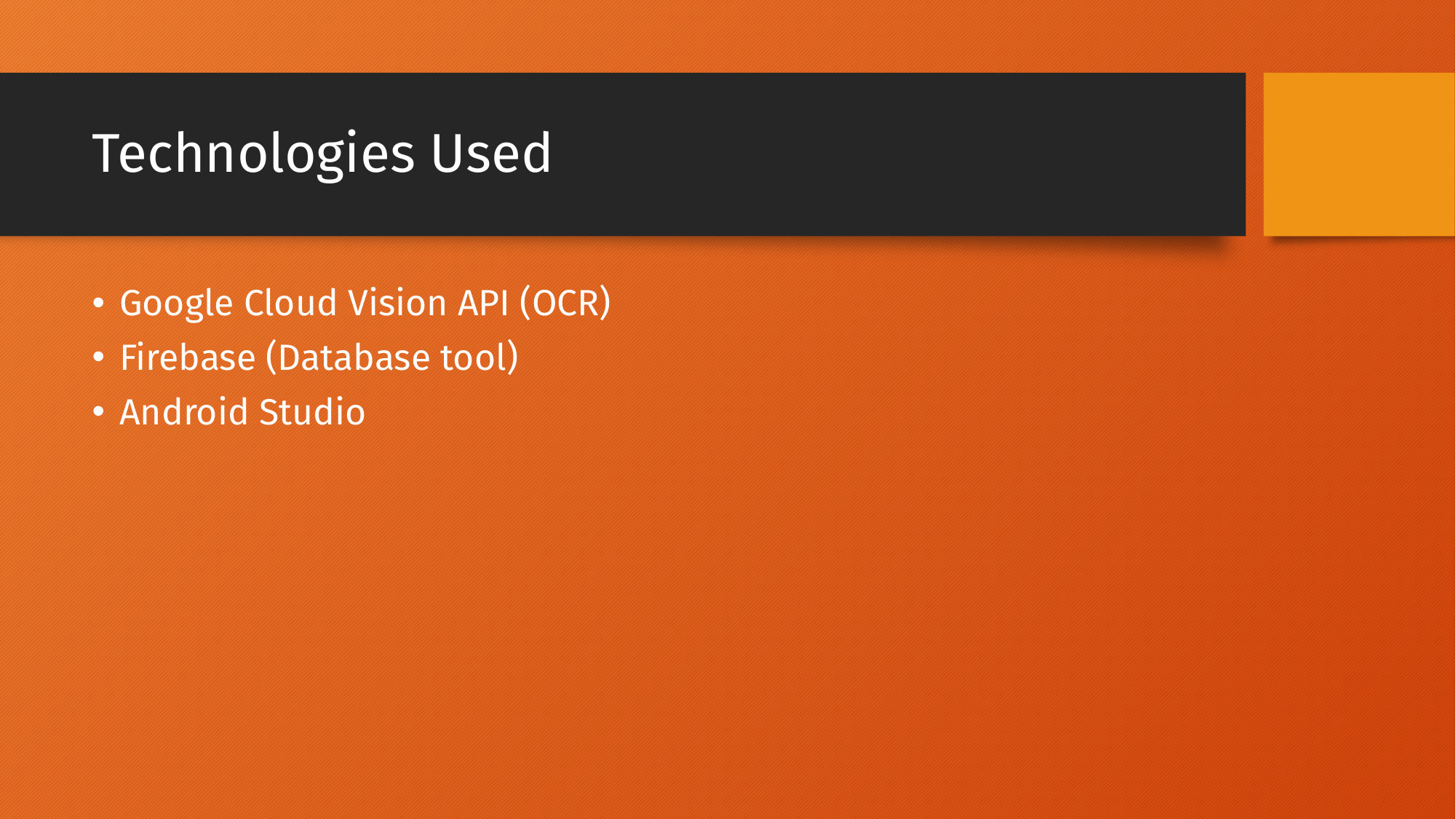

# Technologies Used
Google Cloud Vision API (OCR)
Firebase (Database tool)
Android Studio